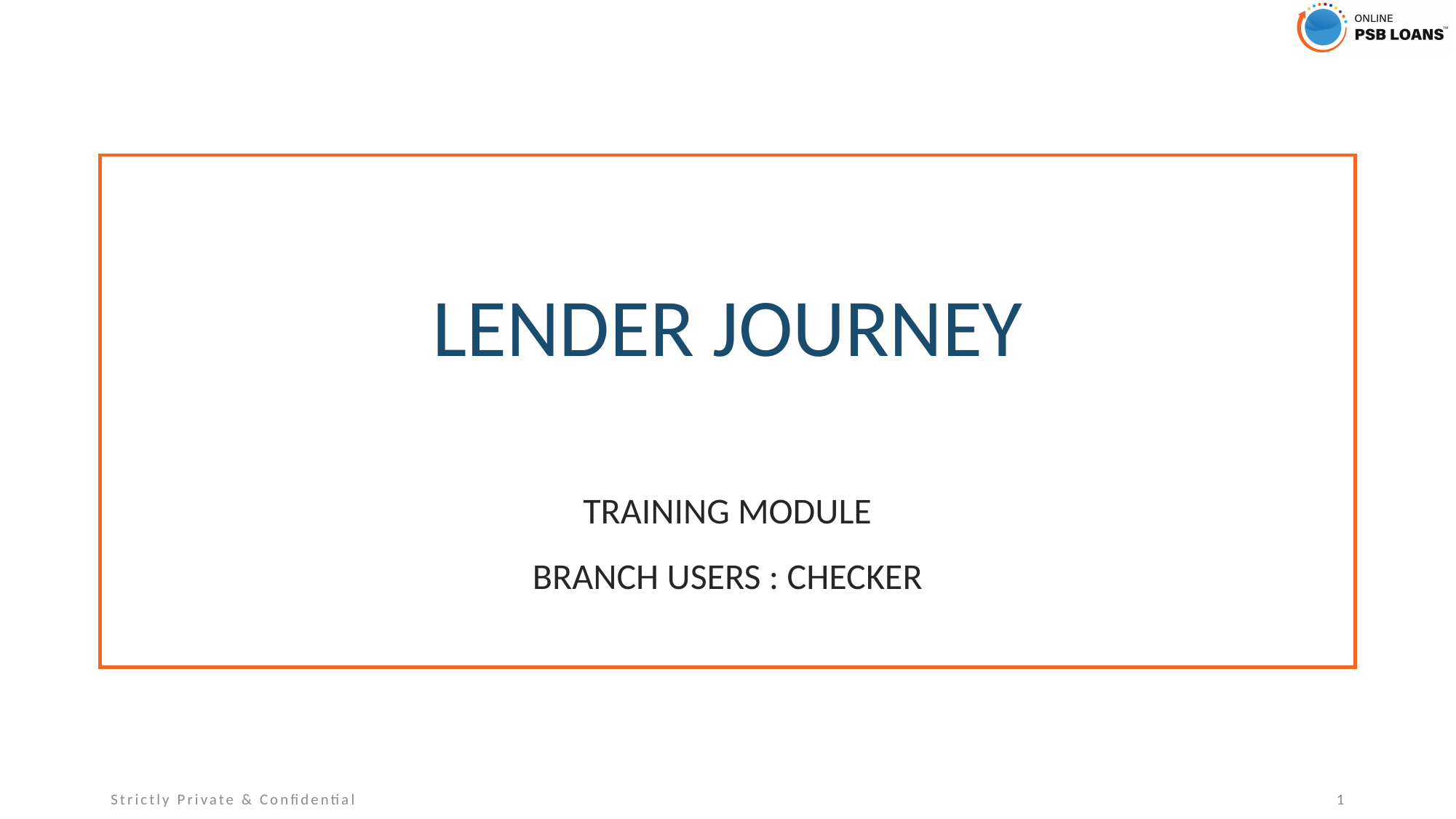

LENDER JOURNEY
TRAINING MODULE
BRANCH USERS : CHECKER
Strictly Private & Confidential
1